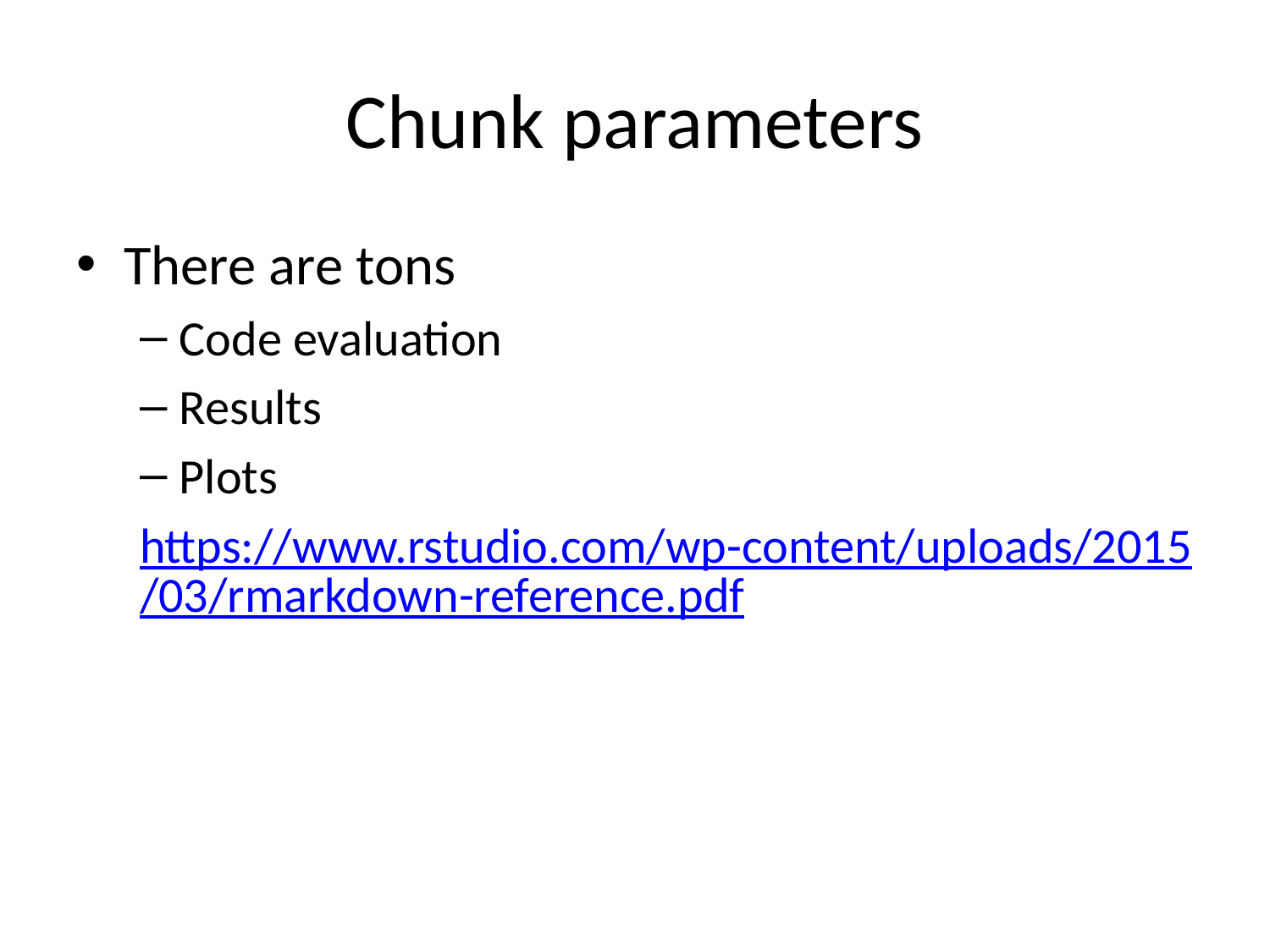

# Chunk parameters
There are tons
Code evaluation
Results
Plots
https://www.rstudio.com/wp-content/uploads/2015/03/rmarkdown-reference.pdf